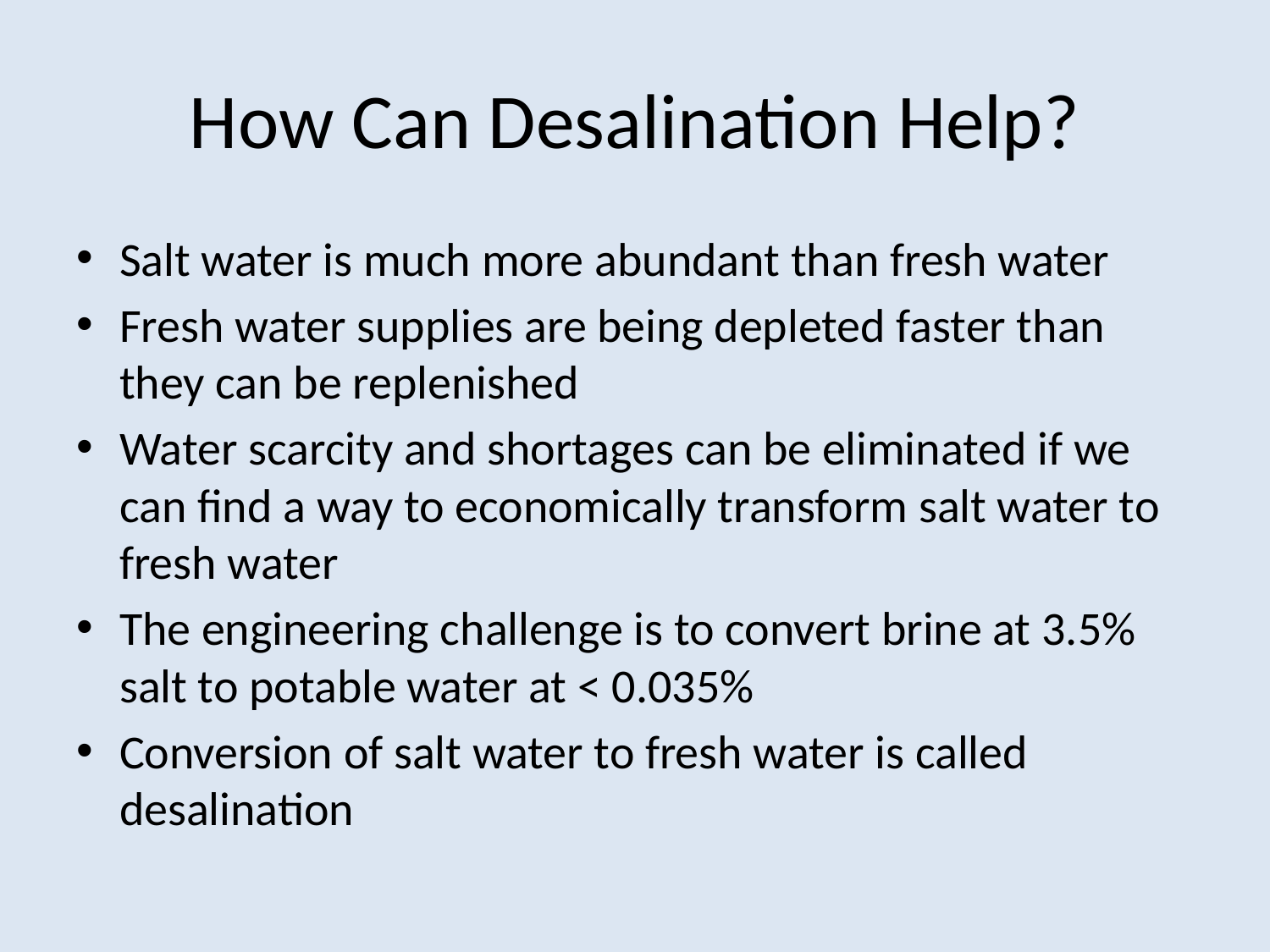

# How Can Desalination Help?
Salt water is much more abundant than fresh water
Fresh water supplies are being depleted faster than they can be replenished
Water scarcity and shortages can be eliminated if we can find a way to economically transform salt water to fresh water
The engineering challenge is to convert brine at 3.5% salt to potable water at < 0.035%
Conversion of salt water to fresh water is called desalination